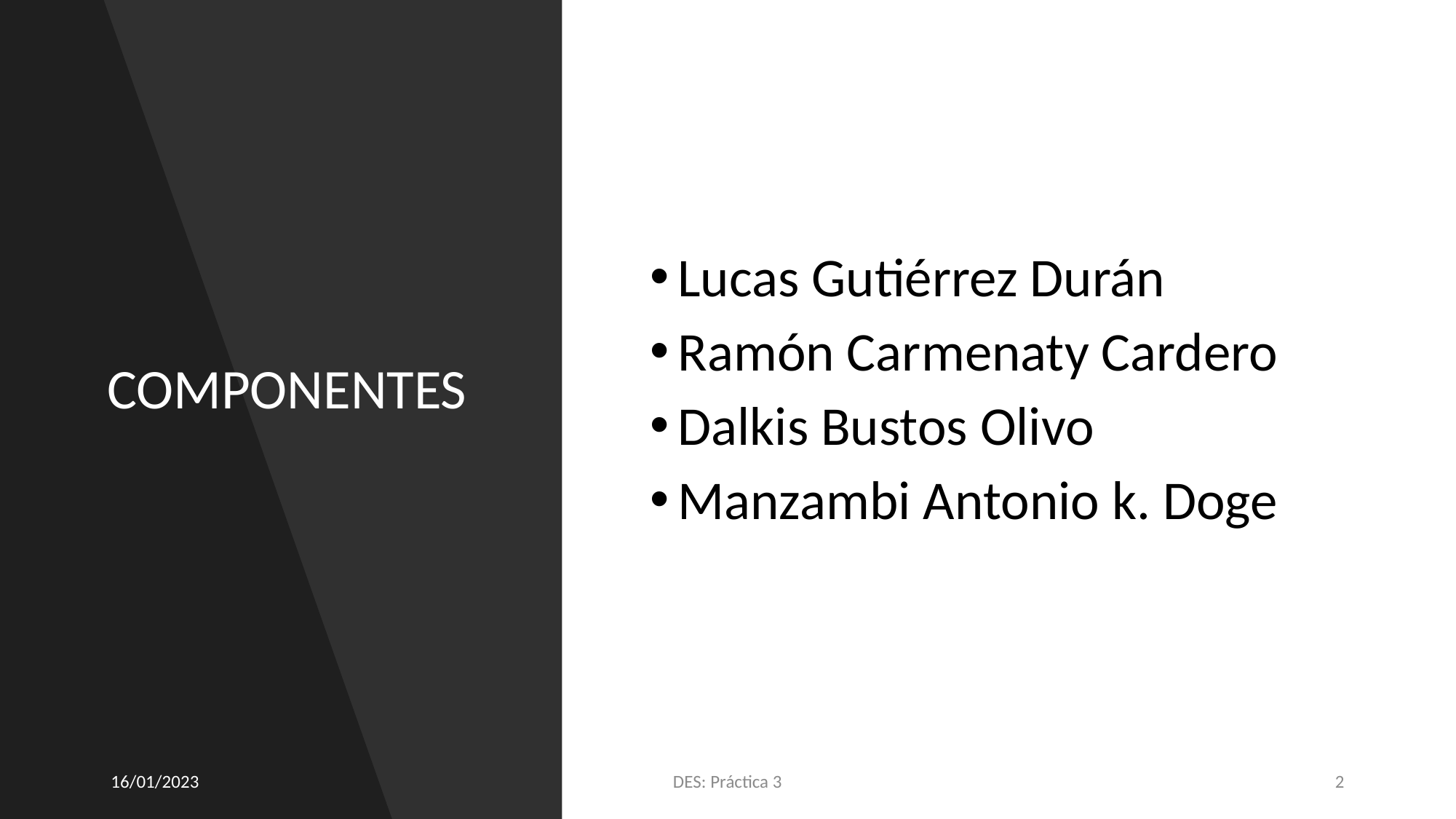

# COMPONENTES
Lucas Gutiérrez Durán
Ramón Carmenaty Cardero
Dalkis Bustos Olivo
Manzambi Antonio k. Doge
16/01/2023
DES: Práctica 3
2